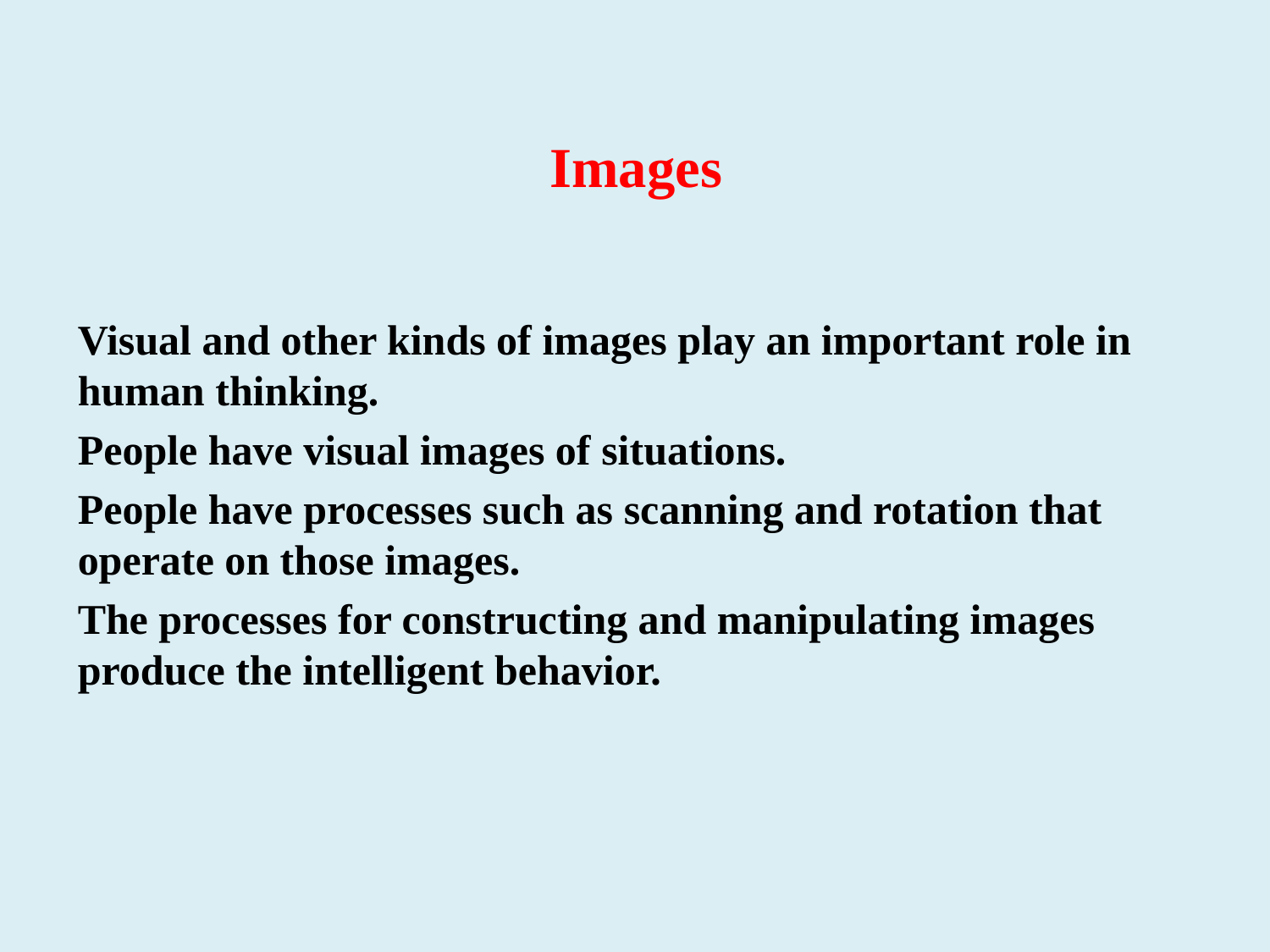

# Images
Visual and other kinds of images play an important role in human thinking.
People have visual images of situations.
People have processes such as scanning and rotation that operate on those images.
The processes for constructing and manipulating images produce the intelligent behavior.